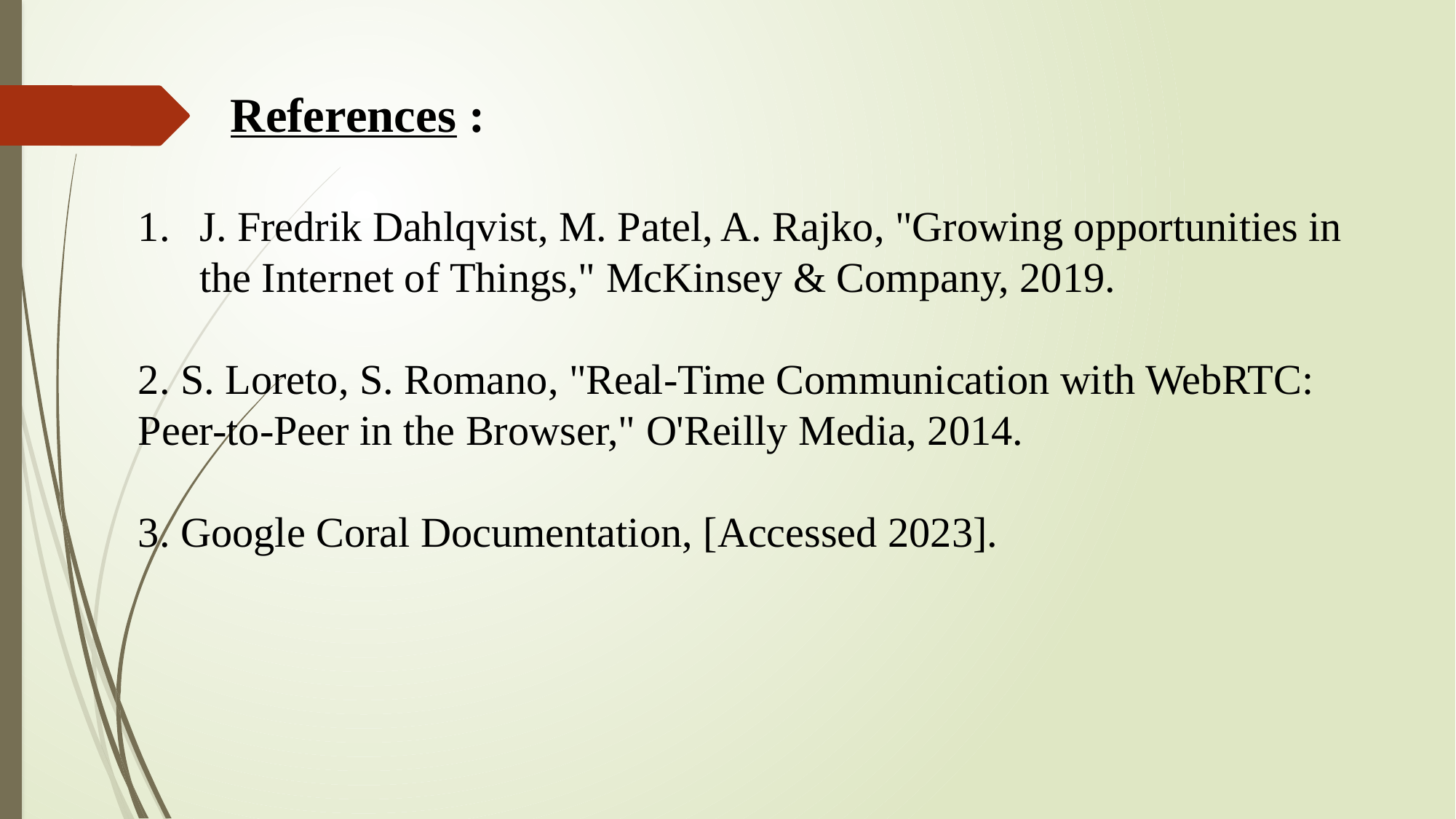

References :
J. Fredrik Dahlqvist, M. Patel, A. Rajko, "Growing opportunities in the Internet of Things," McKinsey & Company, 2019.

2. S. Loreto, S. Romano, "Real-Time Communication with WebRTC: Peer-to-Peer in the Browser," O'Reilly Media, 2014.

3. Google Coral Documentation, [Accessed 2023].